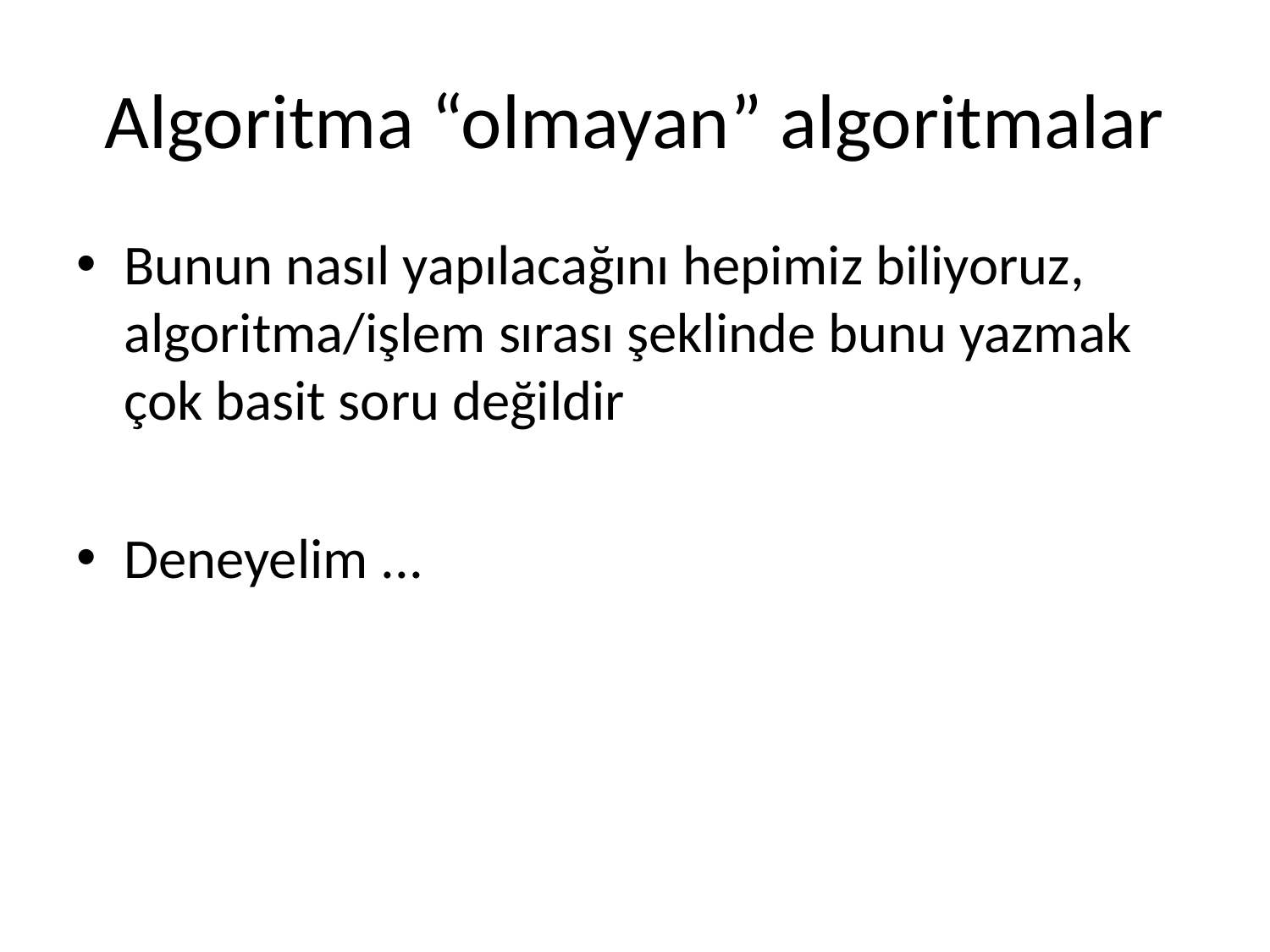

# Algoritma “olmayan” algoritmalar
Bunun nasıl yapılacağını hepimiz biliyoruz, algoritma/işlem sırası şeklinde bunu yazmak çok basit soru değildir

Deneyelim ...